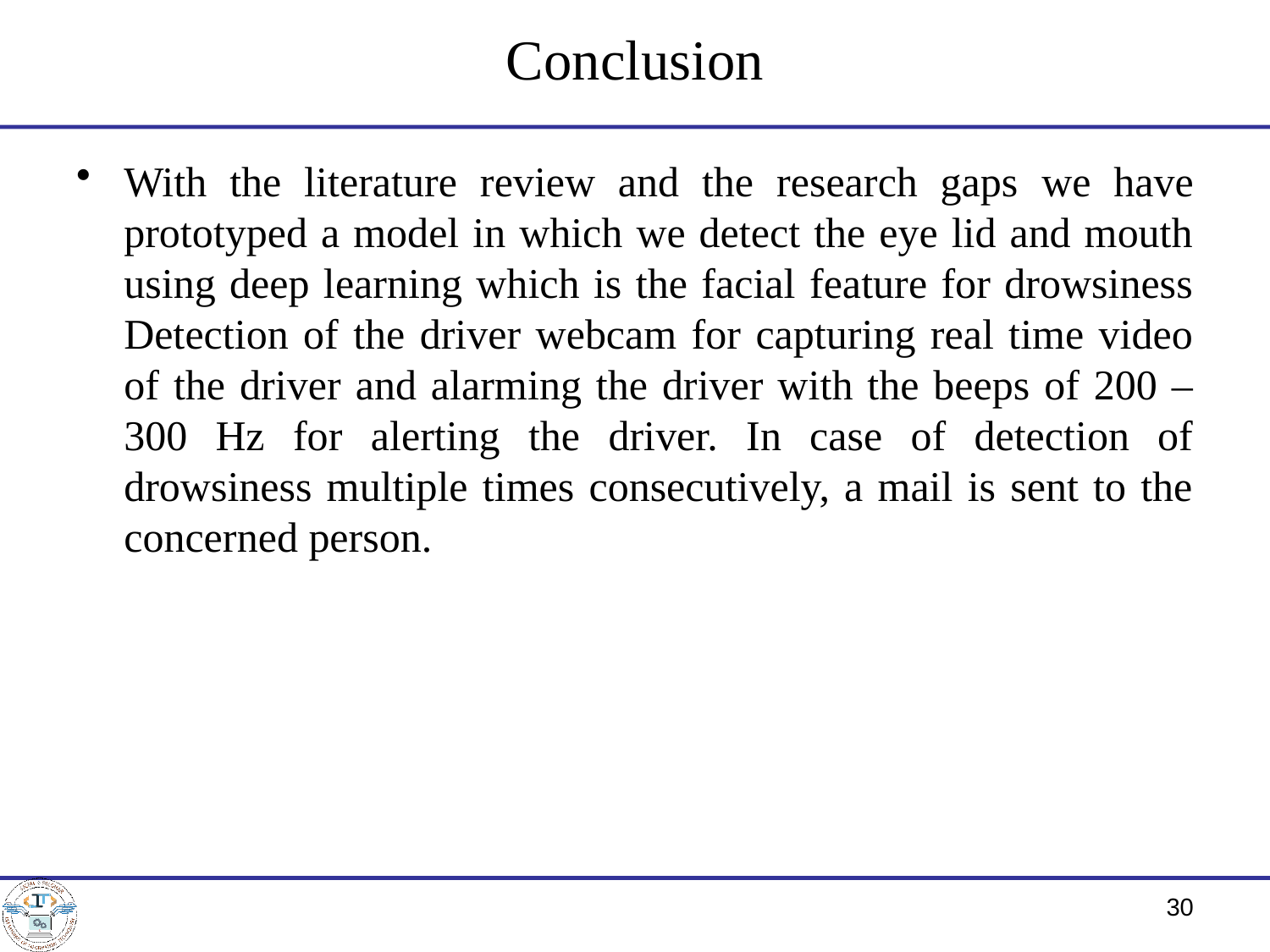

# Conclusion
With the literature review and the research gaps we have prototyped a model in which we detect the eye lid and mouth using deep learning which is the facial feature for drowsiness Detection of the driver webcam for capturing real time video of the driver and alarming the driver with the beeps of 200 – 300 Hz for alerting the driver. In case of detection of drowsiness multiple times consecutively, a mail is sent to the concerned person.

30